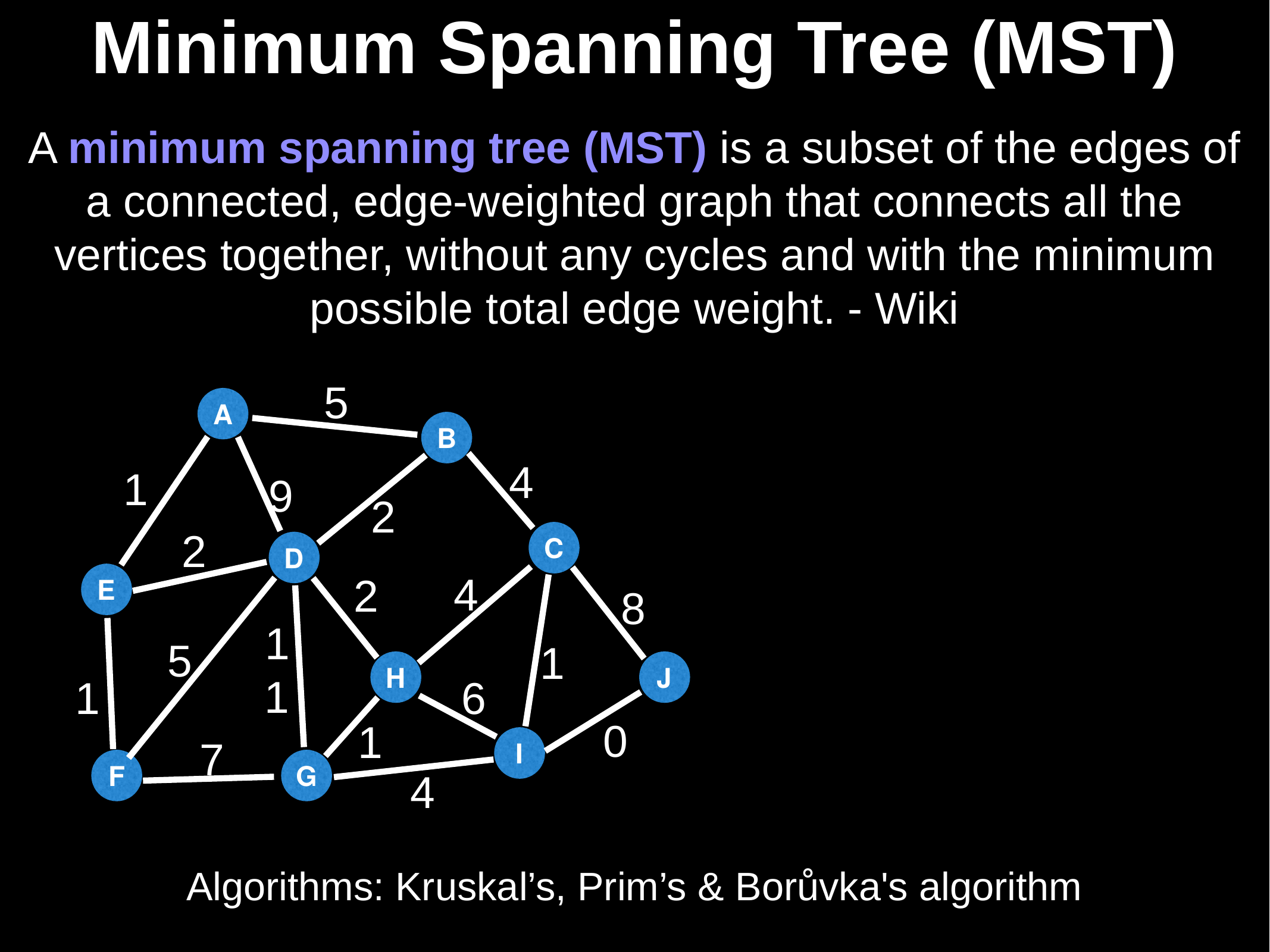

Minimum Spanning Tree (MST)
A minimum spanning tree (MST) is a subset of the edges of a connected, edge-weighted graph that connects all the vertices together, without any cycles and with the minimum possible total edge weight. - Wiki
A
5
B

4

1
9
2
2
C
D

E
2
4

8

5
1
11
H
J
1
6

1
0
I
7
F
G

4

Algorithms: Kruskal’s, Prim’s & Borůvka's algorithm